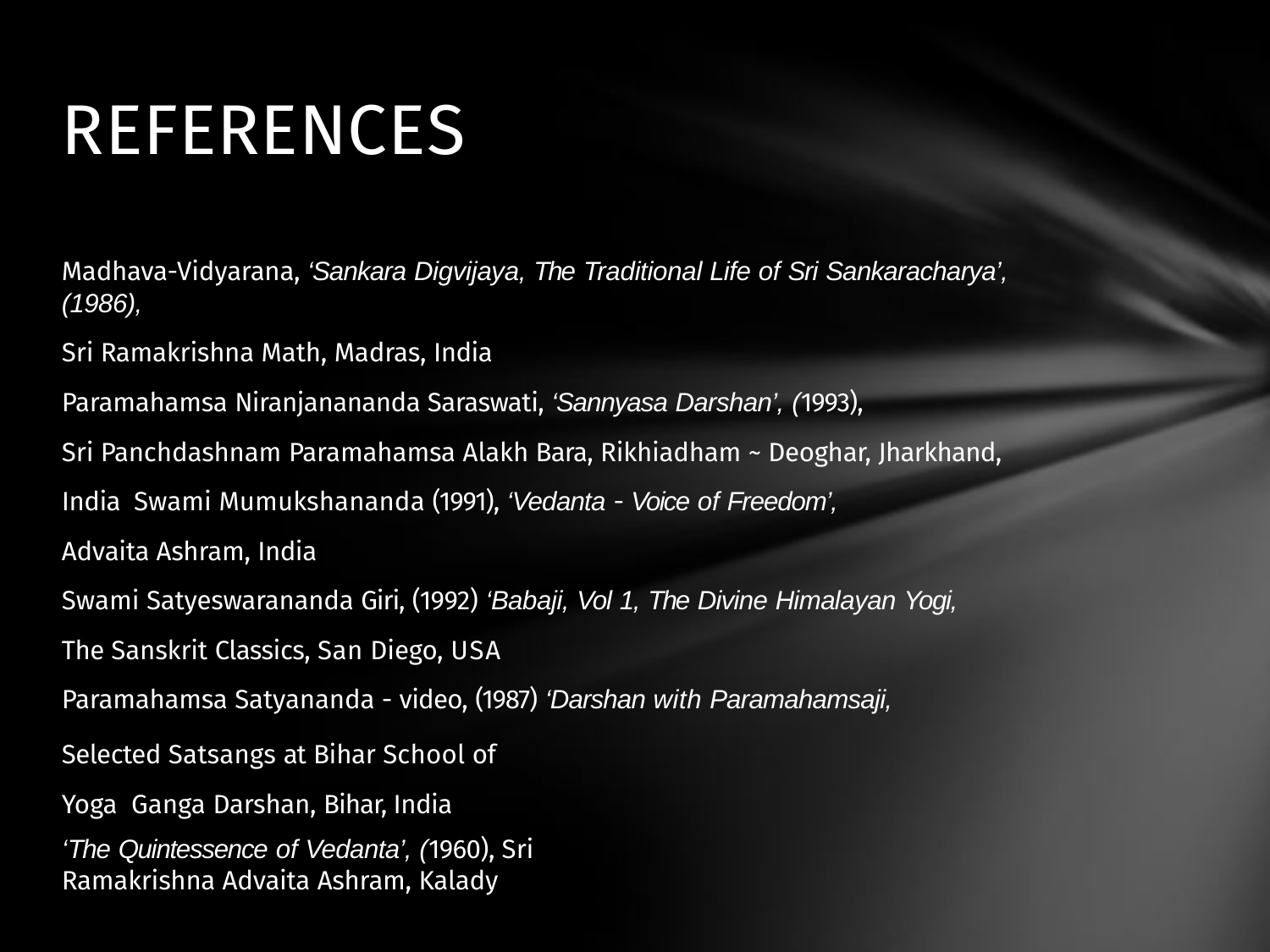

# REFERENCES
Madhava-Vidyarana, ‘Sankara Digvijaya, The Traditional Life of Sri Sankaracharya’, (1986),
Sri Ramakrishna Math, Madras, India
Paramahamsa Niranjanananda Saraswati, ‘Sannyasa Darshan’, (1993),
Sri Panchdashnam Paramahamsa Alakh Bara, Rikhiadham ~ Deoghar, Jharkhand, India  Swami Mumukshananda (1991), ‘Vedanta - Voice of Freedom’,
Advaita Ashram, India
Swami Satyeswarananda Giri, (1992) ‘Babaji, Vol 1, The Divine Himalayan Yogi,
The Sanskrit Classics, San Diego, USA
Paramahamsa Satyananda - video, (1987) ‘Darshan with Paramahamsaji,
Selected Satsangs at Bihar School of Yoga  Ganga Darshan, Bihar, India
‘The Quintessence of Vedanta’, (1960), Sri Ramakrishna Advaita Ashram, Kalady